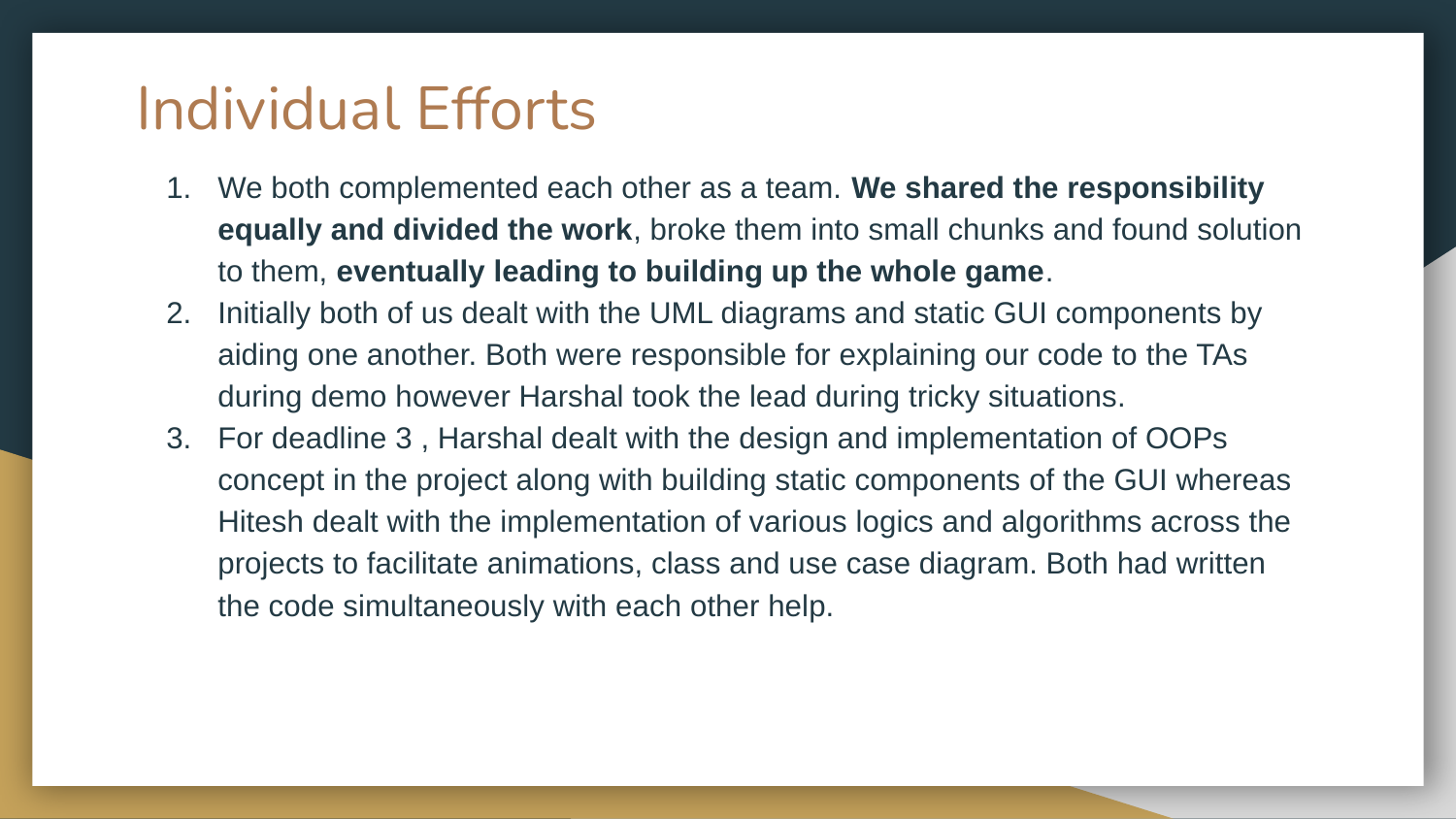

# Individual Efforts
We both complemented each other as a team. We shared the responsibility equally and divided the work, broke them into small chunks and found solution to them, eventually leading to building up the whole game.
Initially both of us dealt with the UML diagrams and static GUI components by aiding one another. Both were responsible for explaining our code to the TAs during demo however Harshal took the lead during tricky situations.
For deadline 3 , Harshal dealt with the design and implementation of OOPs concept in the project along with building static components of the GUI whereas Hitesh dealt with the implementation of various logics and algorithms across the projects to facilitate animations, class and use case diagram. Both had written the code simultaneously with each other help.